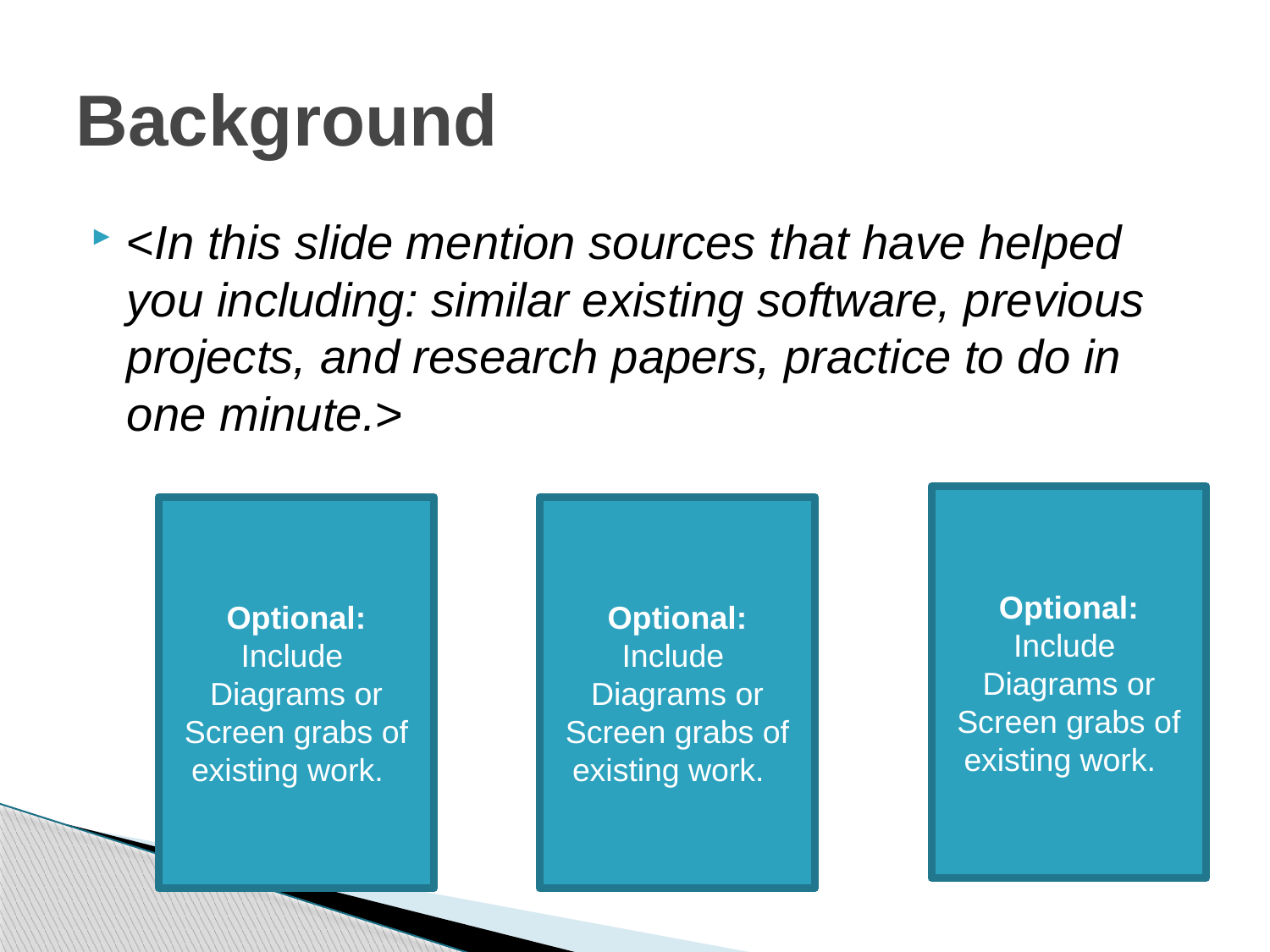

# Background
<In this slide mention sources that have helped you including: similar existing software, previous projects, and research papers, practice to do in one minute.>
Optional:
Include  Diagrams or Screen grabs of existing work.
Optional:
Include  Diagrams or Screen grabs of existing work.
Optional:
Include  Diagrams or Screen grabs of existing work.